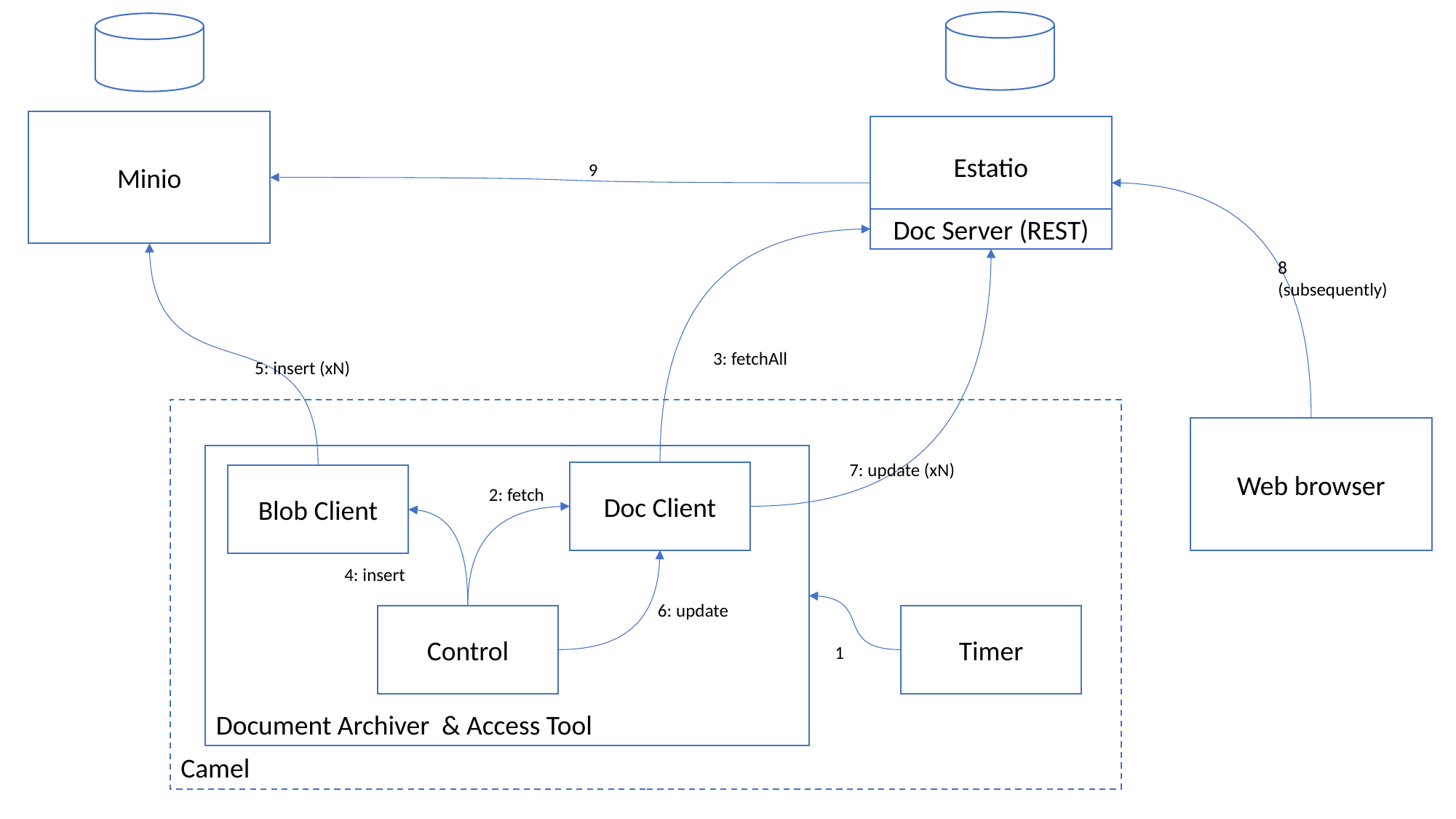

Minio
Estatio

9
Doc Server (REST)
8
(subsequently)
3: fetchAll
5: insert (xN)
Camel
Web browser
Document Archiver  & Access Tool
7: update (xN)
Doc Client
Blob Client
2: fetch
4: insert
6: update
Control
Timer
1